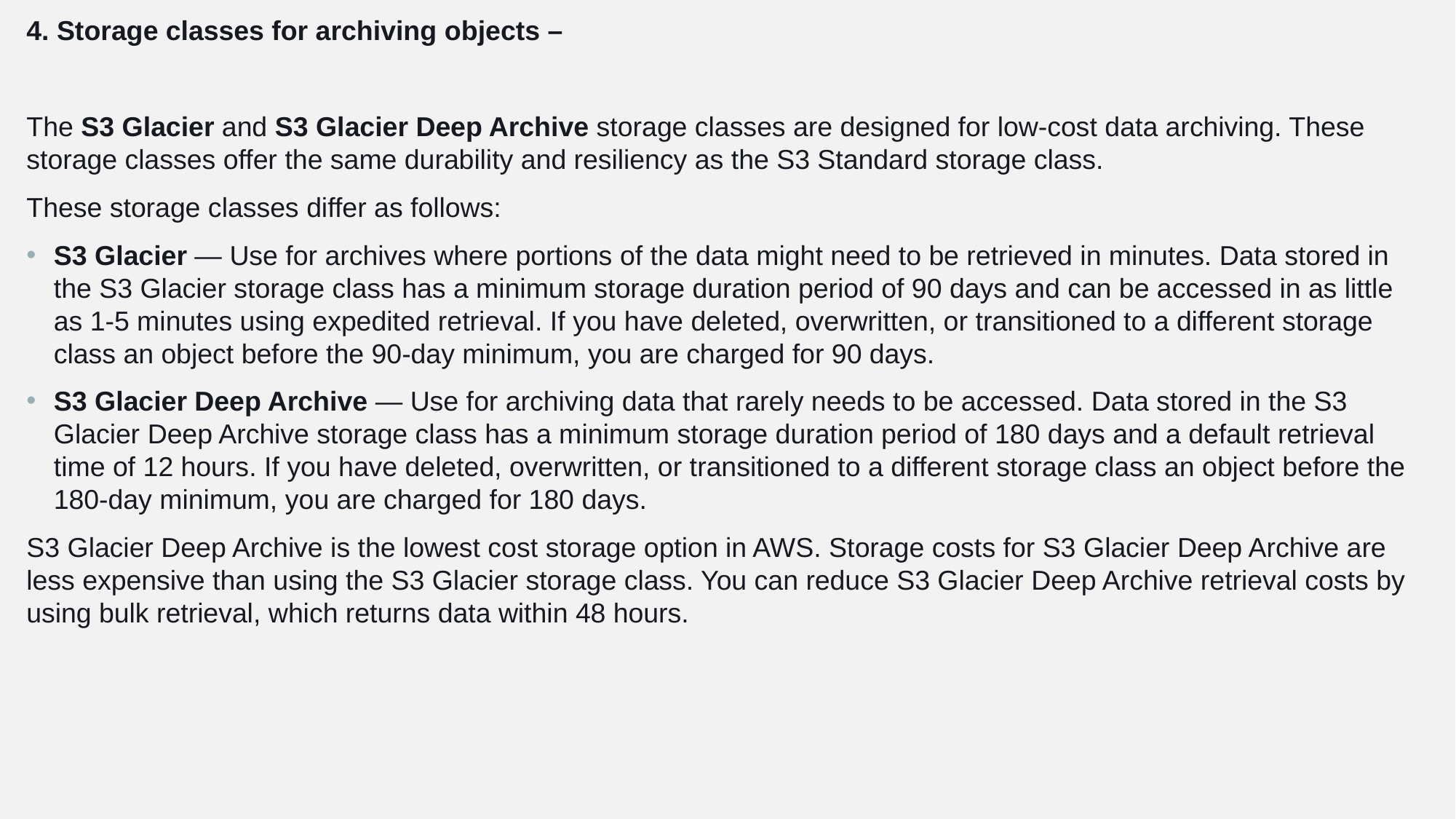

4. Storage classes for archiving objects –

The S3 Glacier and S3 Glacier Deep Archive storage classes are designed for low-cost data archiving. These storage classes offer the same durability and resiliency as the S3 Standard storage class.
These storage classes differ as follows:
S3 Glacier — Use for archives where portions of the data might need to be retrieved in minutes. Data stored in the S3 Glacier storage class has a minimum storage duration period of 90 days and can be accessed in as little as 1-5 minutes using expedited retrieval. If you have deleted, overwritten, or transitioned to a different storage class an object before the 90-day minimum, you are charged for 90 days.
S3 Glacier Deep Archive — Use for archiving data that rarely needs to be accessed. Data stored in the S3 Glacier Deep Archive storage class has a minimum storage duration period of 180 days and a default retrieval time of 12 hours. If you have deleted, overwritten, or transitioned to a different storage class an object before the 180-day minimum, you are charged for 180 days.
S3 Glacier Deep Archive is the lowest cost storage option in AWS. Storage costs for S3 Glacier Deep Archive are less expensive than using the S3 Glacier storage class. You can reduce S3 Glacier Deep Archive retrieval costs by using bulk retrieval, which returns data within 48 hours.